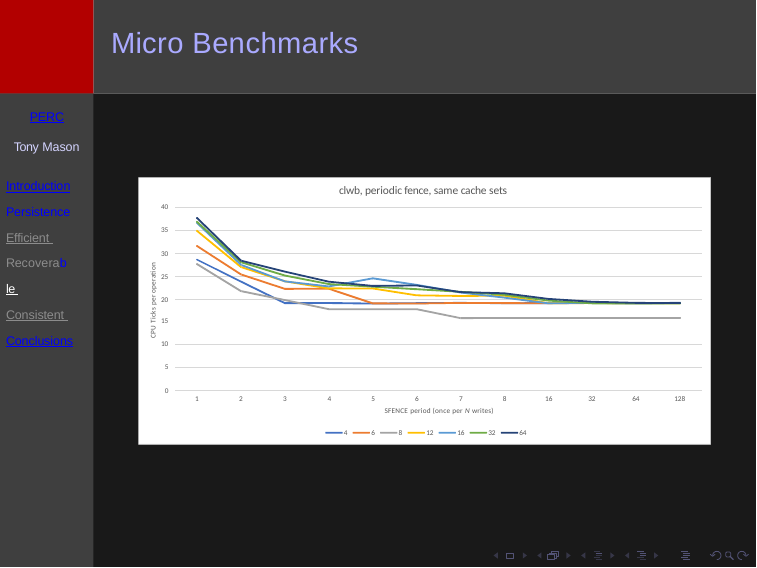

# Micro Benchmarks
PERC

Tony Mason
Introduction
Persistence  Efficient  Recoverable  Consistent  Conclusions

clwb, periodic fence, same cache sets
40

35

30

25

20

CPU Ticks per operation

15
10

5

0

4	5	6	7	8	16
SFENCE period (once per N writes)

4	6	8	12	16	32	64

1
2
3
32
64
128